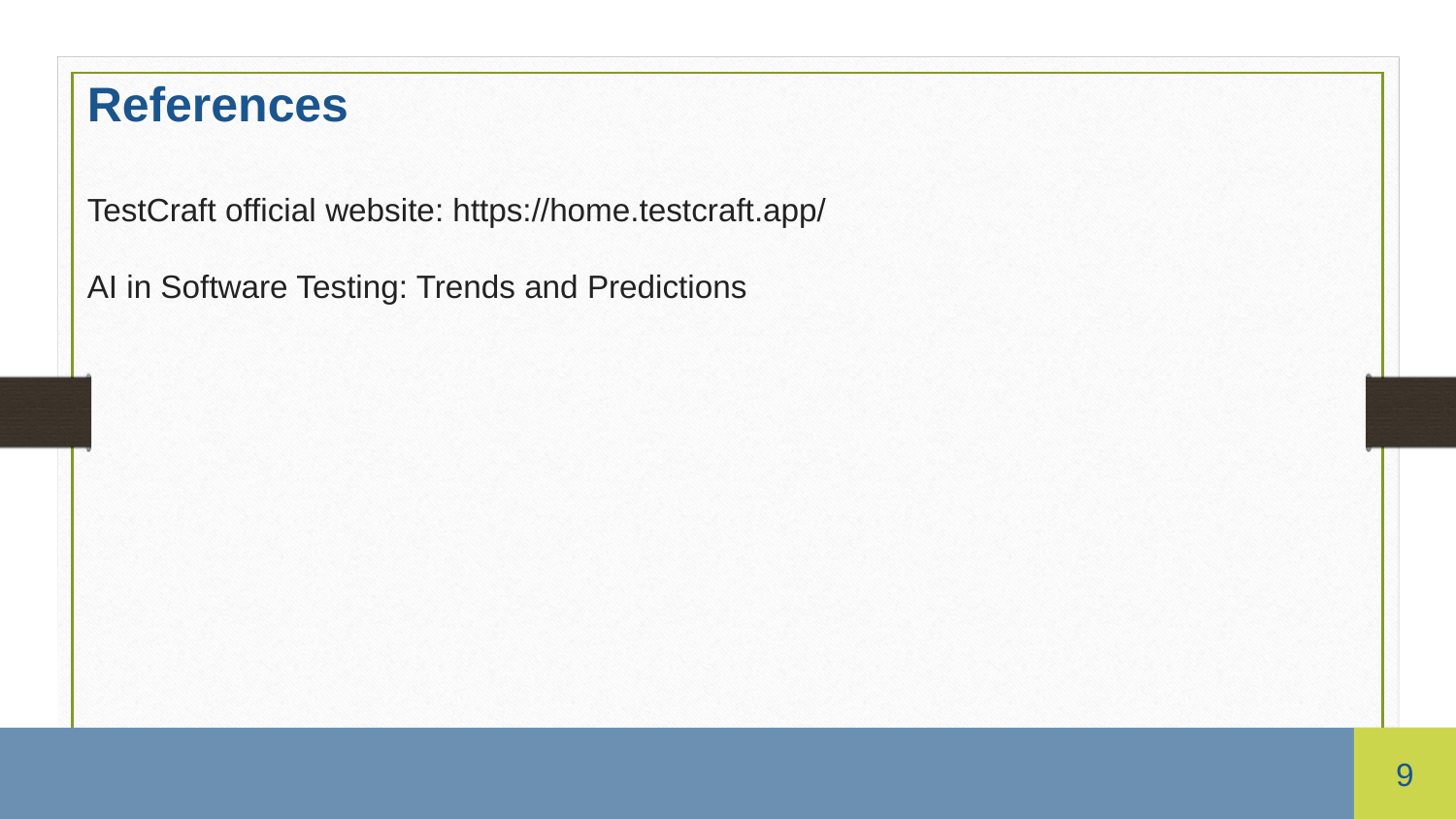

References
TestCraft official website: https://home.testcraft.app/

AI in Software Testing: Trends and Predictions

9